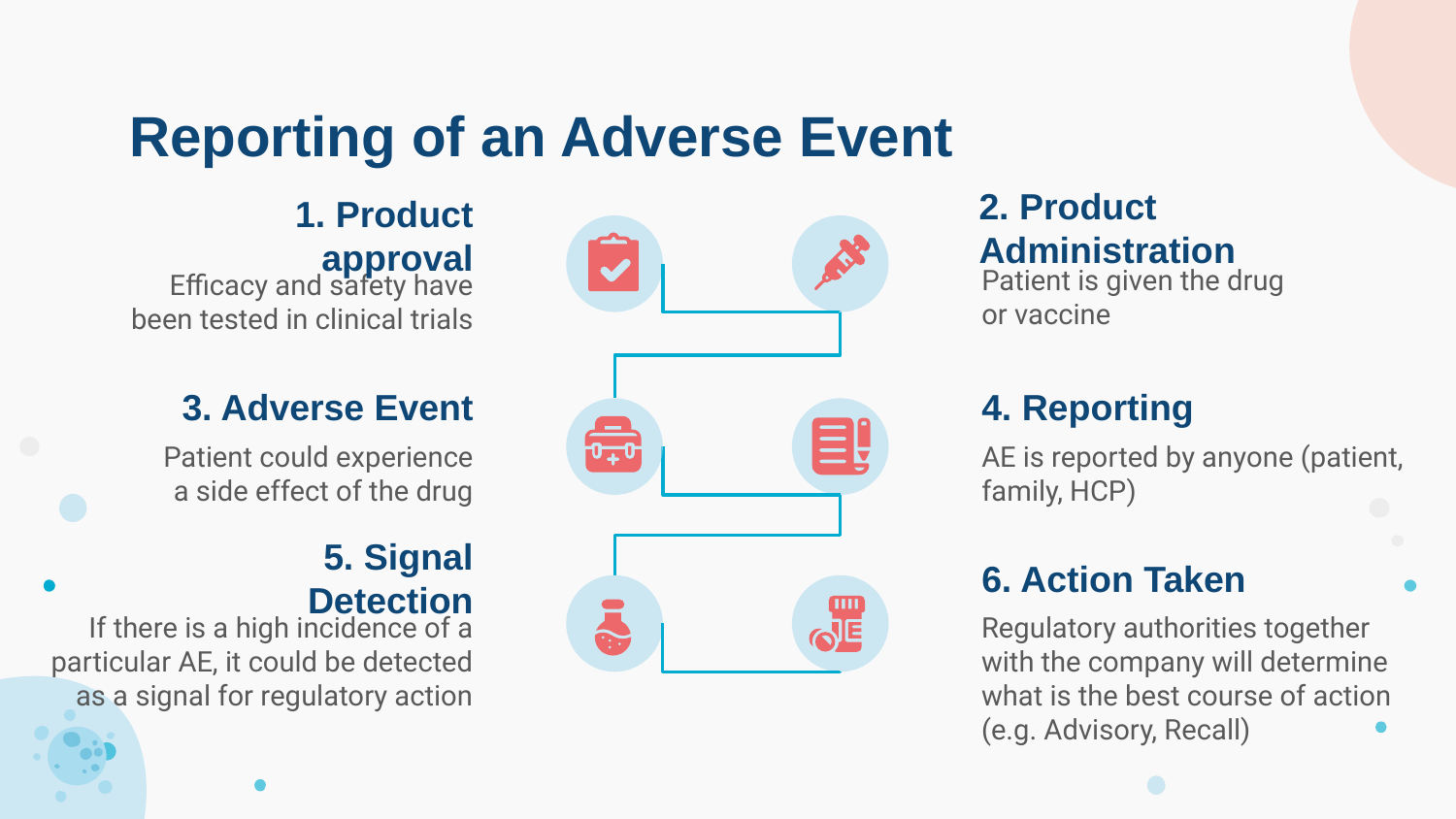

# Reporting of an Adverse Event
2. Product Administration
1. Product approval

Patient is given the drug or vaccine
Efficacy and safety have been tested in clinical trials

3. Adverse Event
4. Reporting

Patient could experience a side effect of the drug

AE is reported by anyone (patient, family, HCP)
5. Signal Detection
6. Action Taken

If there is a high incidence of a particular AE, it could be detected as a signal for regulatory action
Regulatory authorities together with the company will determine what is the best course of action (e.g. Advisory, Recall)